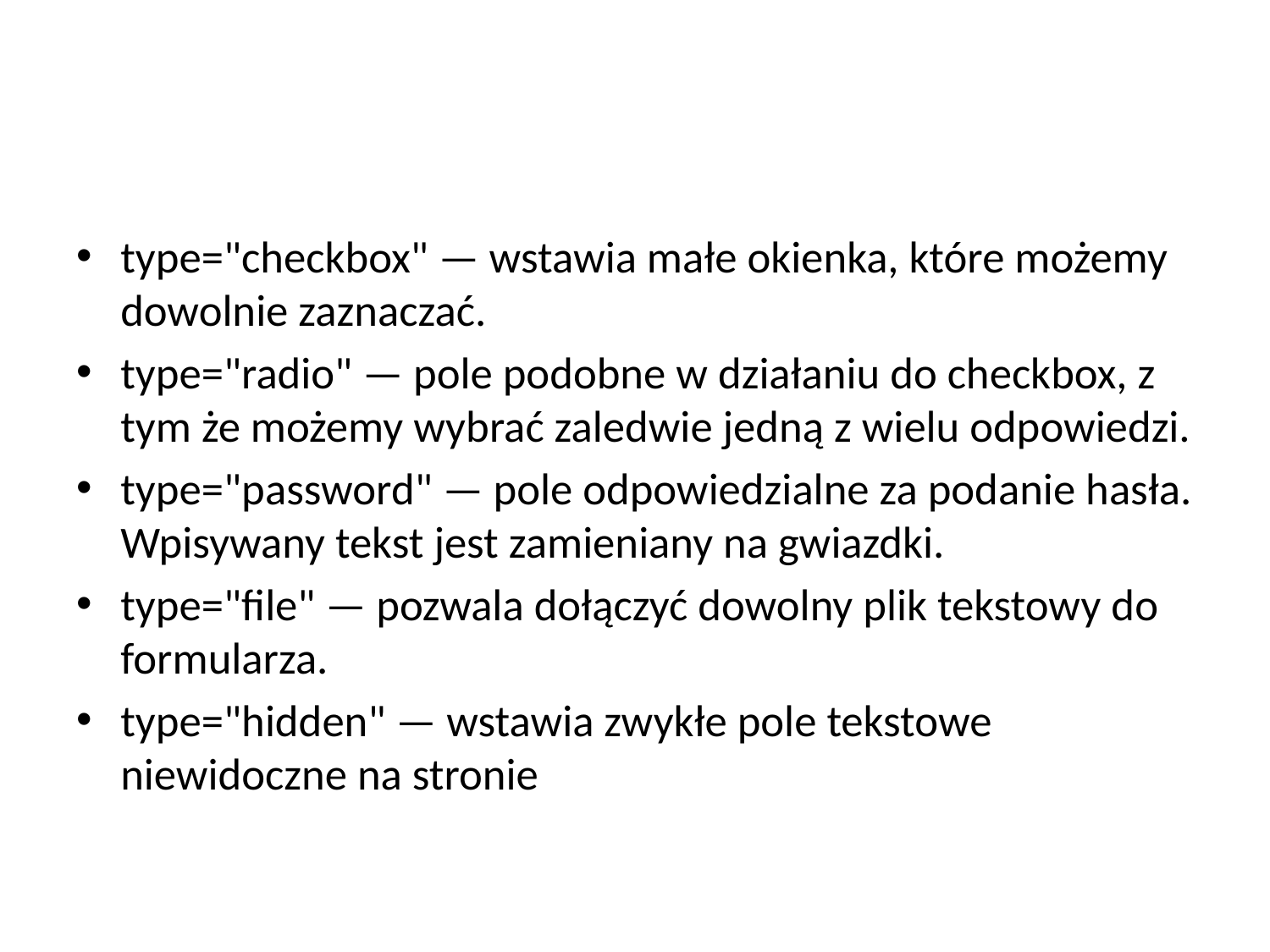

#
type="checkbox" — wstawia małe okienka, które możemy dowolnie zaznaczać.
type="radio" — pole podobne w działaniu do checkbox, z tym że możemy wybrać zaledwie jedną z wielu odpowiedzi.
type="password" — pole odpowiedzialne za podanie hasła. Wpisywany tekst jest zamieniany na gwiazdki.
type="file" — pozwala dołączyć dowolny plik tekstowy do formularza.
type="hidden" — wstawia zwykłe pole tekstowe niewidoczne na stronie